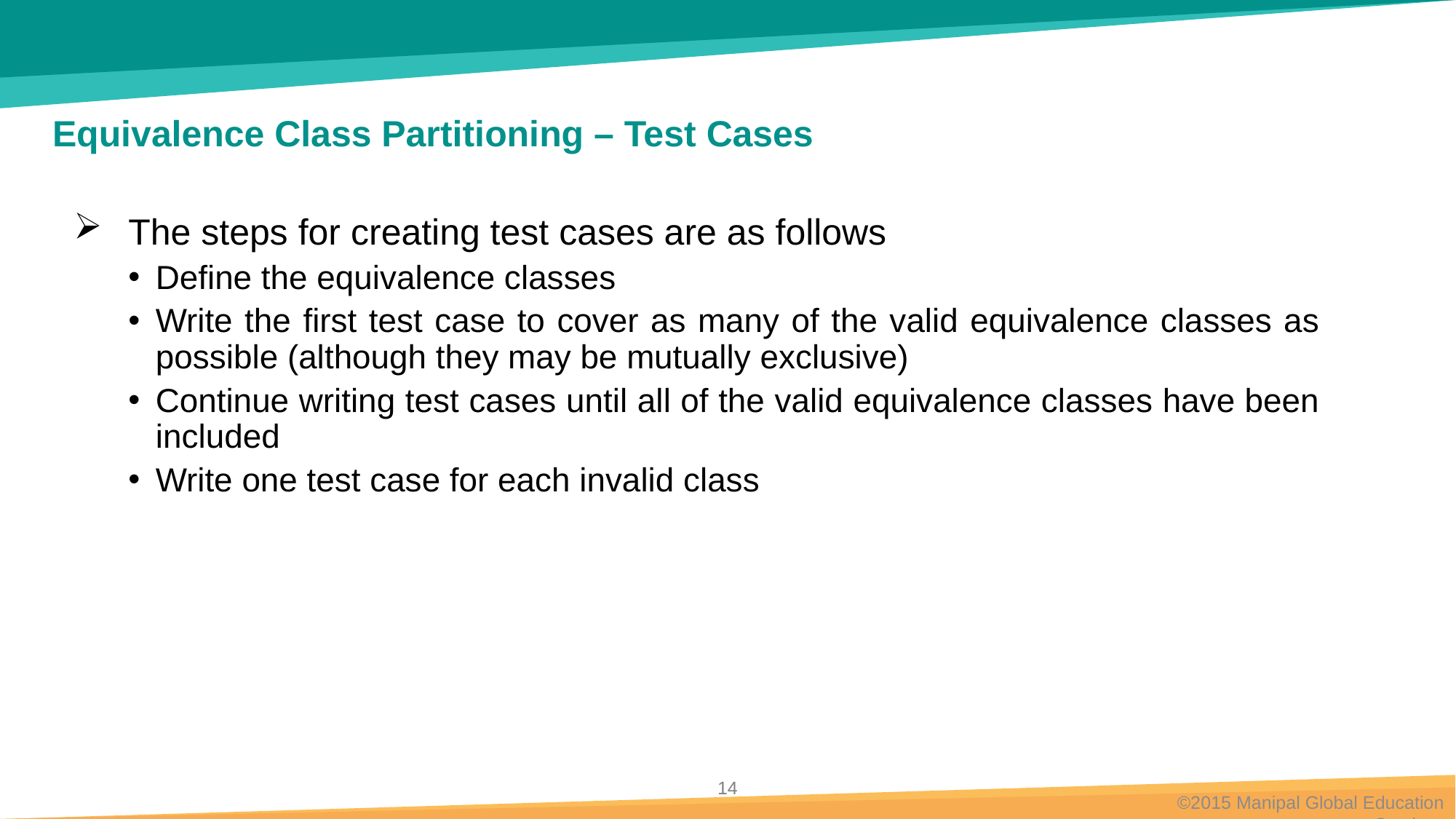

# Equivalence Class Partitioning – Test Cases
The steps for creating test cases are as follows
Define the equivalence classes
Write the first test case to cover as many of the valid equivalence classes as possible (although they may be mutually exclusive)
Continue writing test cases until all of the valid equivalence classes have been included
Write one test case for each invalid class